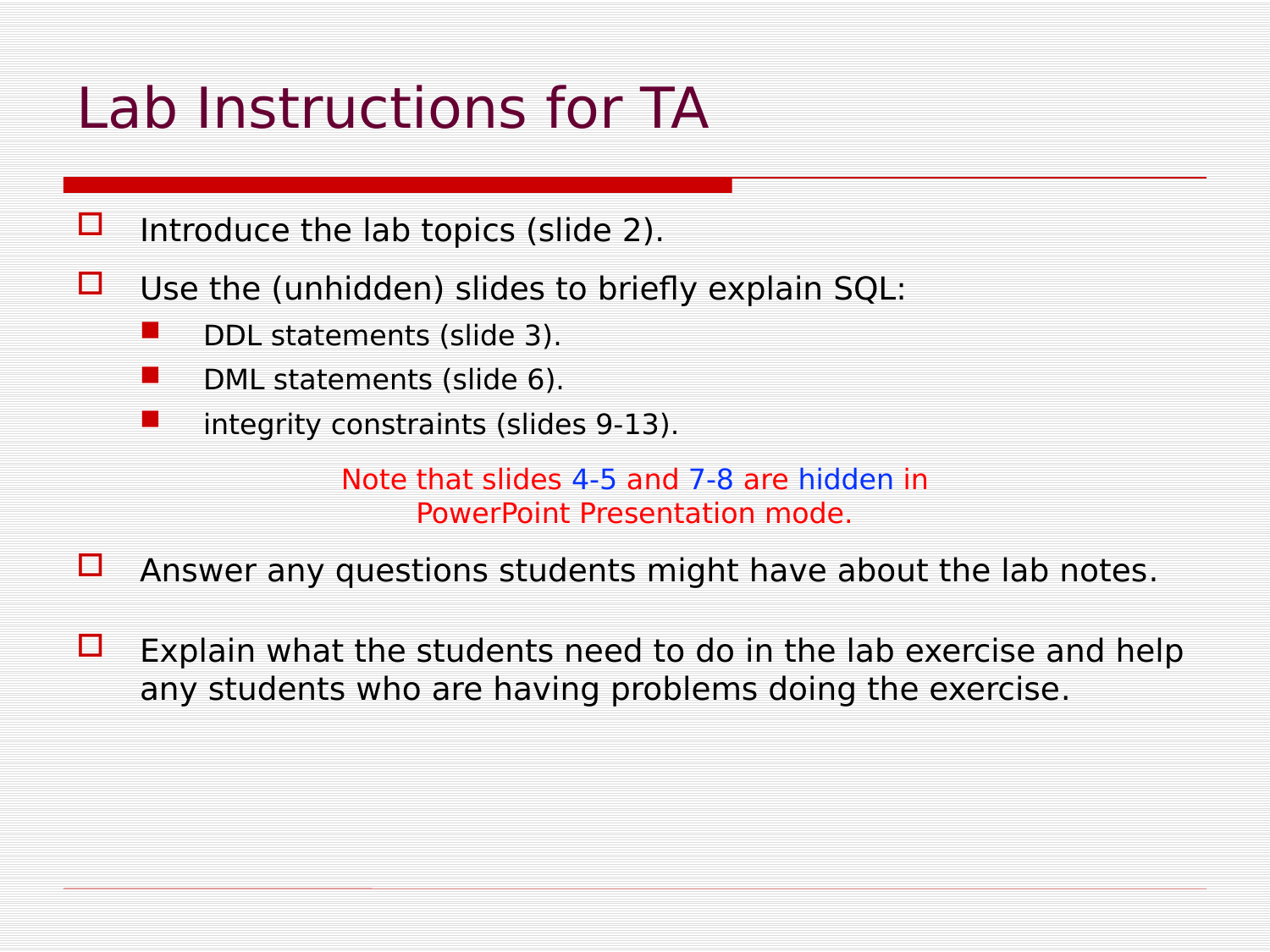

# Lab Instructions for TA
Introduce the lab topics (slide 2).
Use the (unhidden) slides to briefly explain SQL:
DDL statements (slide 3).
DML statements (slide 6).
integrity constraints (slides 9-13).
Note that slides 4-5 and 7-8 are hidden in
PowerPoint Presentation mode.
Answer any questions students might have about the lab notes.
Explain what the students need to do in the lab exercise and help any students who are having problems doing the exercise.